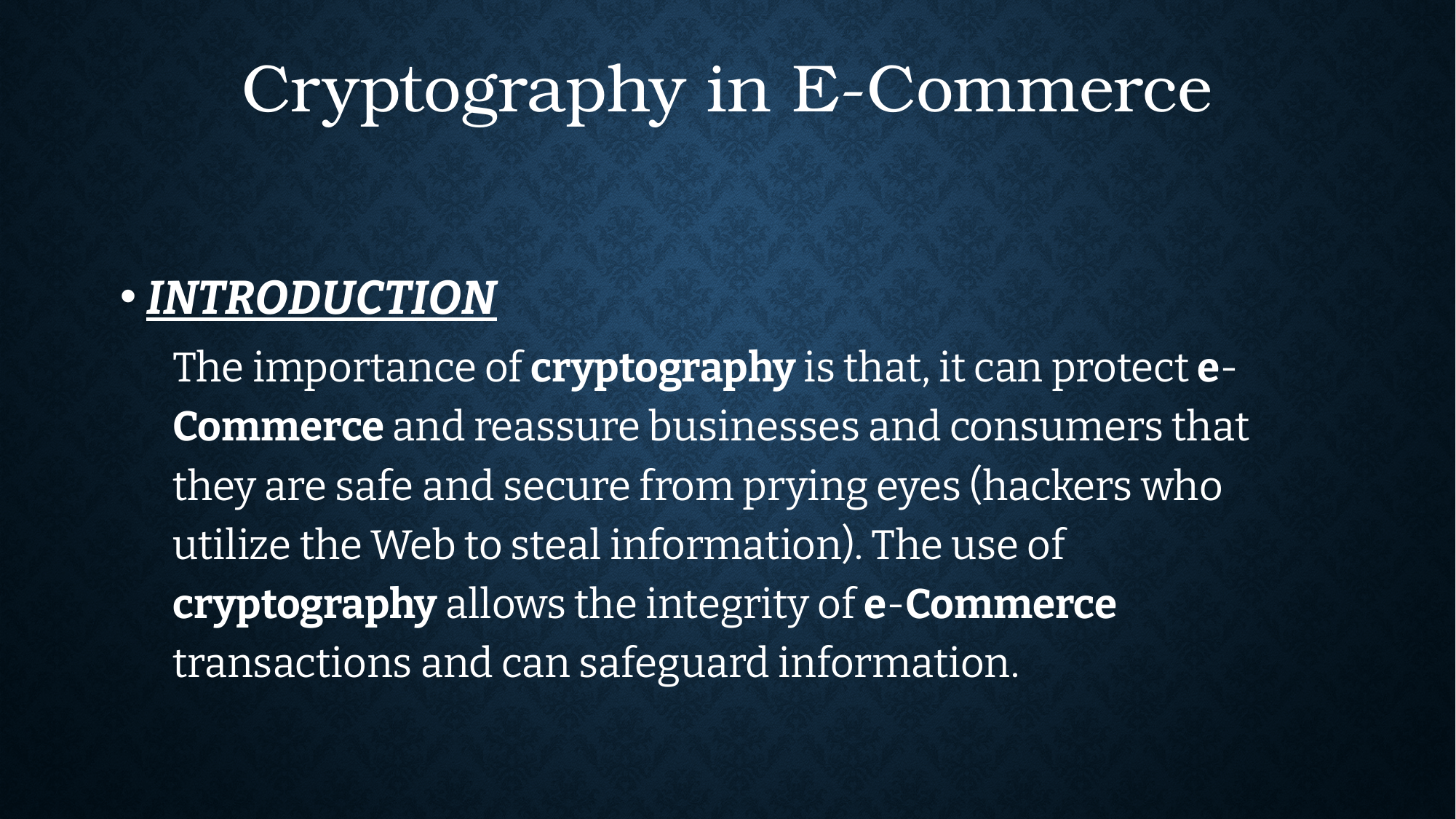

Cryptography in E-Commerce
INTRODUCTION
The importance of cryptography is that, it can protect e-Commerce and reassure businesses and consumers that they are safe and secure from prying eyes (hackers who utilize the Web to steal information). The use of cryptography allows the integrity of e-Commerce transactions and can safeguard information.